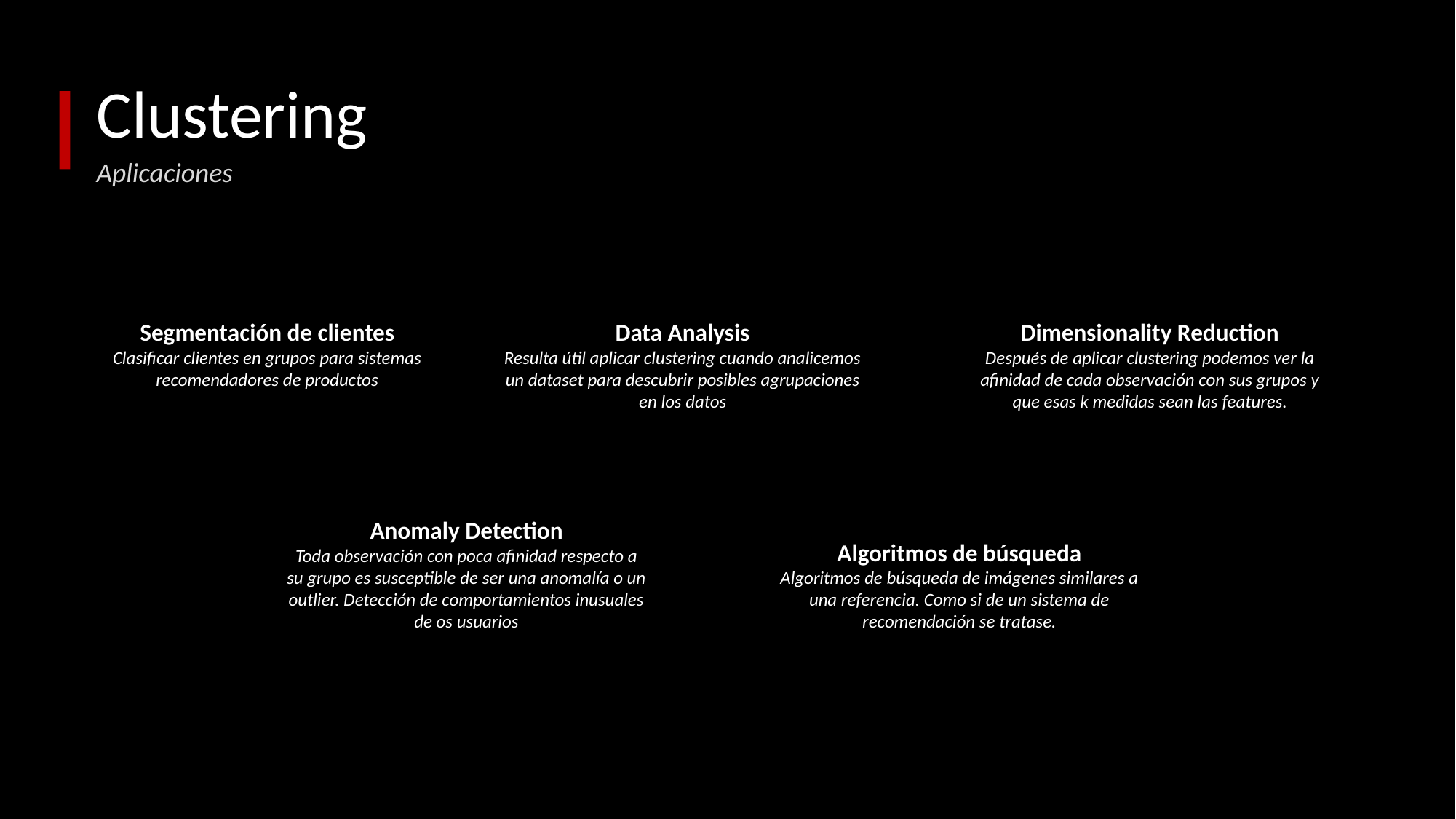

# Clustering

Aplicaciones
Segmentación de clientes
Clasificar clientes en grupos para sistemas recomendadores de productos
Data Analysis
Resulta útil aplicar clustering cuando analicemos un dataset para descubrir posibles agrupaciones en los datos
Dimensionality Reduction
Después de aplicar clustering podemos ver la afinidad de cada observación con sus grupos y que esas k medidas sean las features.
Anomaly Detection
Toda observación con poca afinidad respecto a su grupo es susceptible de ser una anomalía o un outlier. Detección de comportamientos inusuales de os usuarios
Algoritmos de búsqueda
Algoritmos de búsqueda de imágenes similares a una referencia. Como si de un sistema de recomendación se tratase.